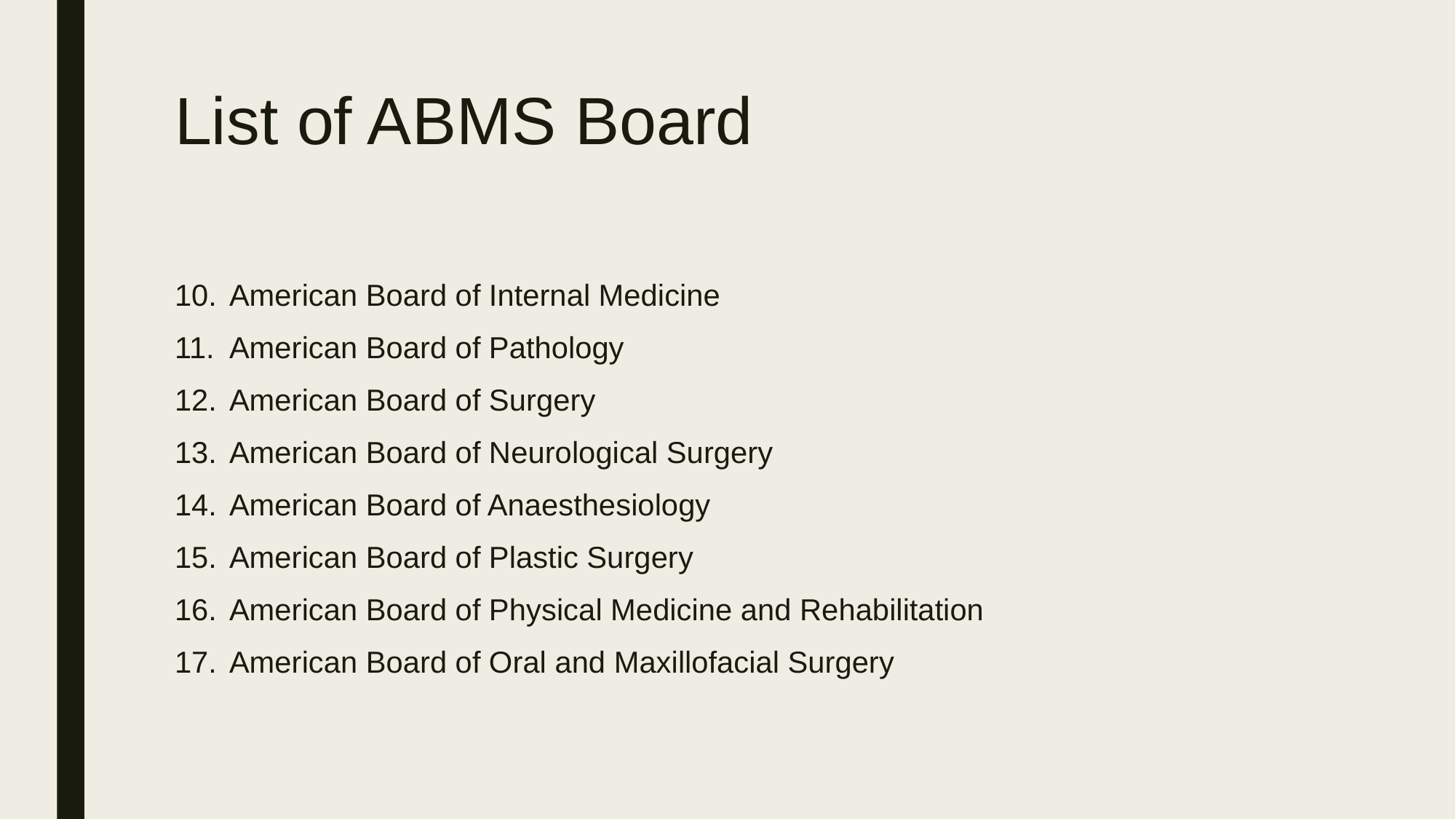

# List of ABMS Board
American Board of Internal Medicine
American Board of Pathology
American Board of Surgery
American Board of Neurological Surgery
American Board of Anaesthesiology
American Board of Plastic Surgery
American Board of Physical Medicine and Rehabilitation
American Board of Oral and Maxillofacial Surgery